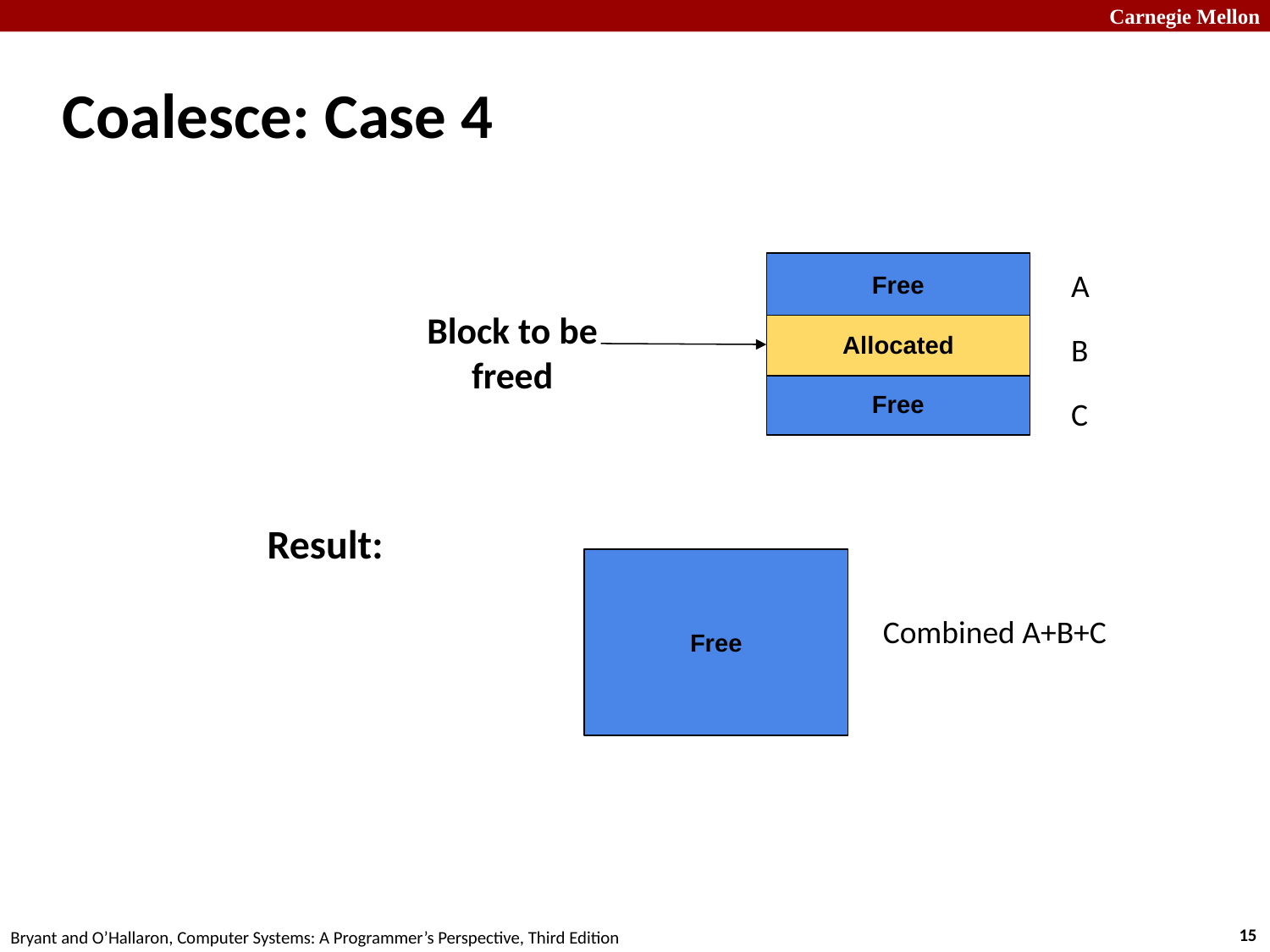

# Coalesce: Case 4
Free
A
Block to be freed
Allocated
B
Free
C
Result:
Free
Combined A+B+C